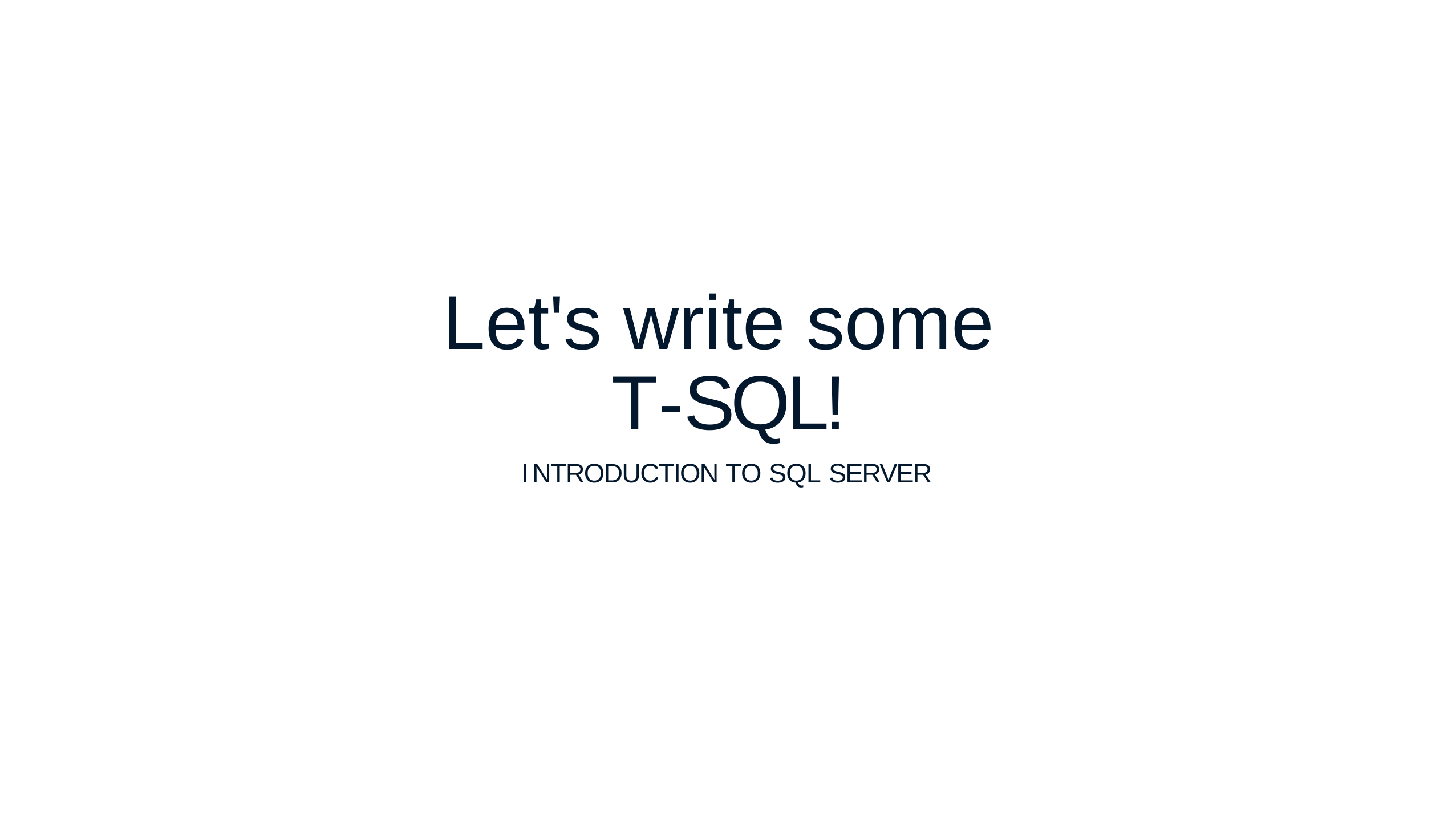

# Let's write some T-SQL!
I  NTRODUCTION TO SQL SERVER